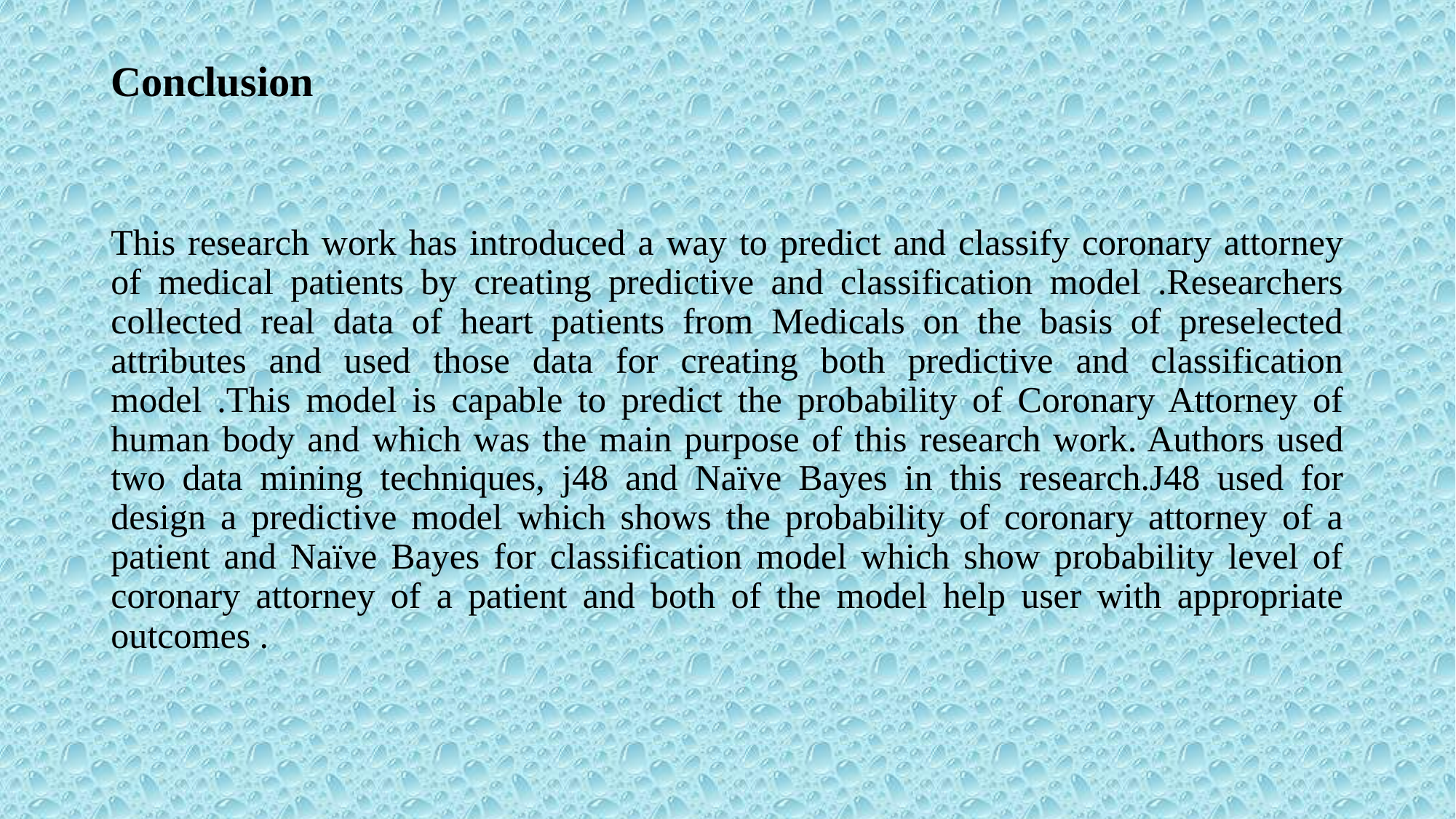

# Conclusion
This research work has introduced a way to predict and classify coronary attorney of medical patients by creating predictive and classification model .Researchers collected real data of heart patients from Medicals on the basis of preselected attributes and used those data for creating both predictive and classification model .This model is capable to predict the probability of Coronary Attorney of human body and which was the main purpose of this research work. Authors used two data mining techniques, j48 and Naïve Bayes in this research.J48 used for design a predictive model which shows the probability of coronary attorney of a patient and Naïve Bayes for classification model which show probability level of coronary attorney of a patient and both of the model help user with appropriate outcomes .